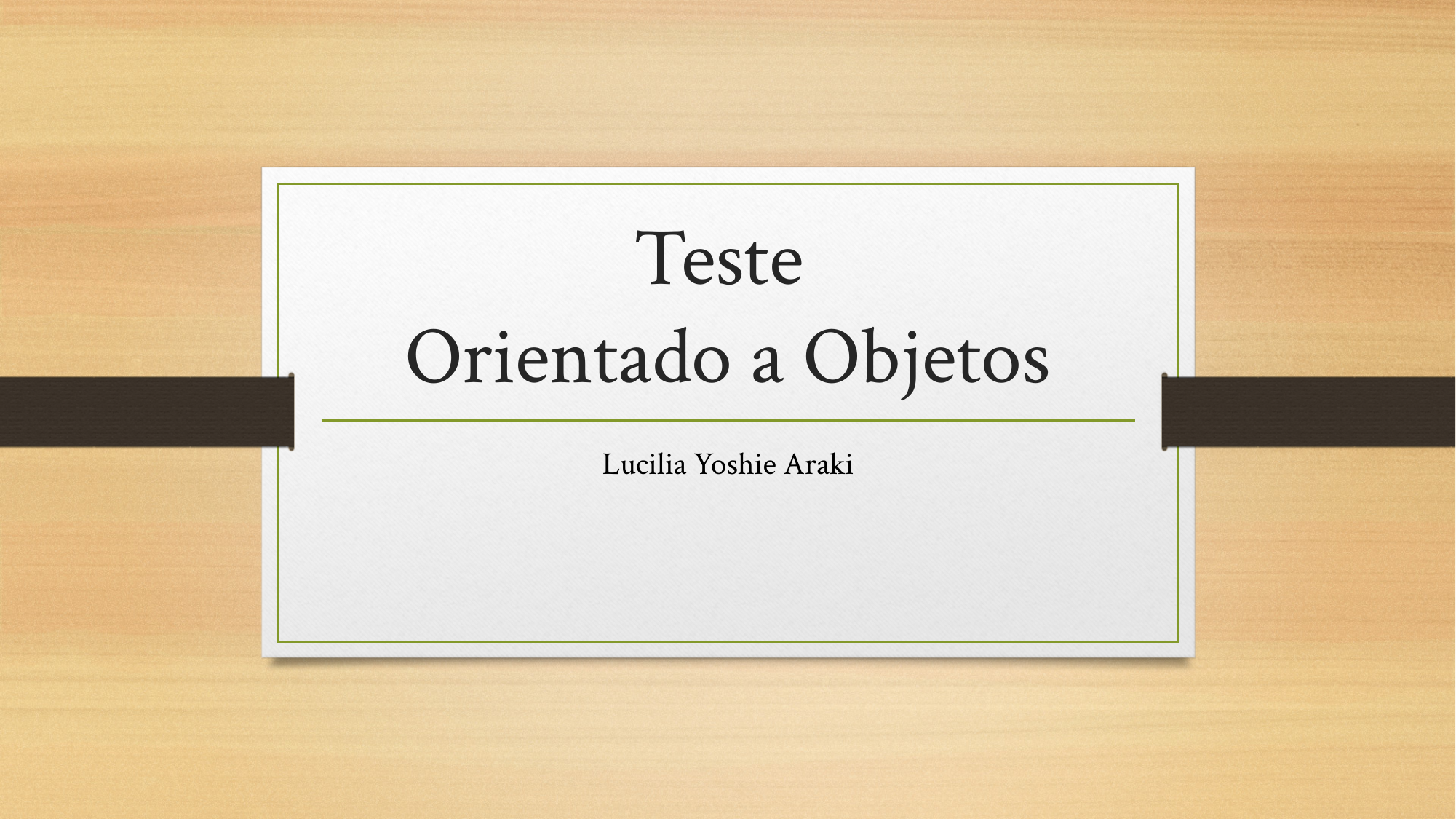

# Teste Orientado a Objetos
Lucilia Yoshie Araki